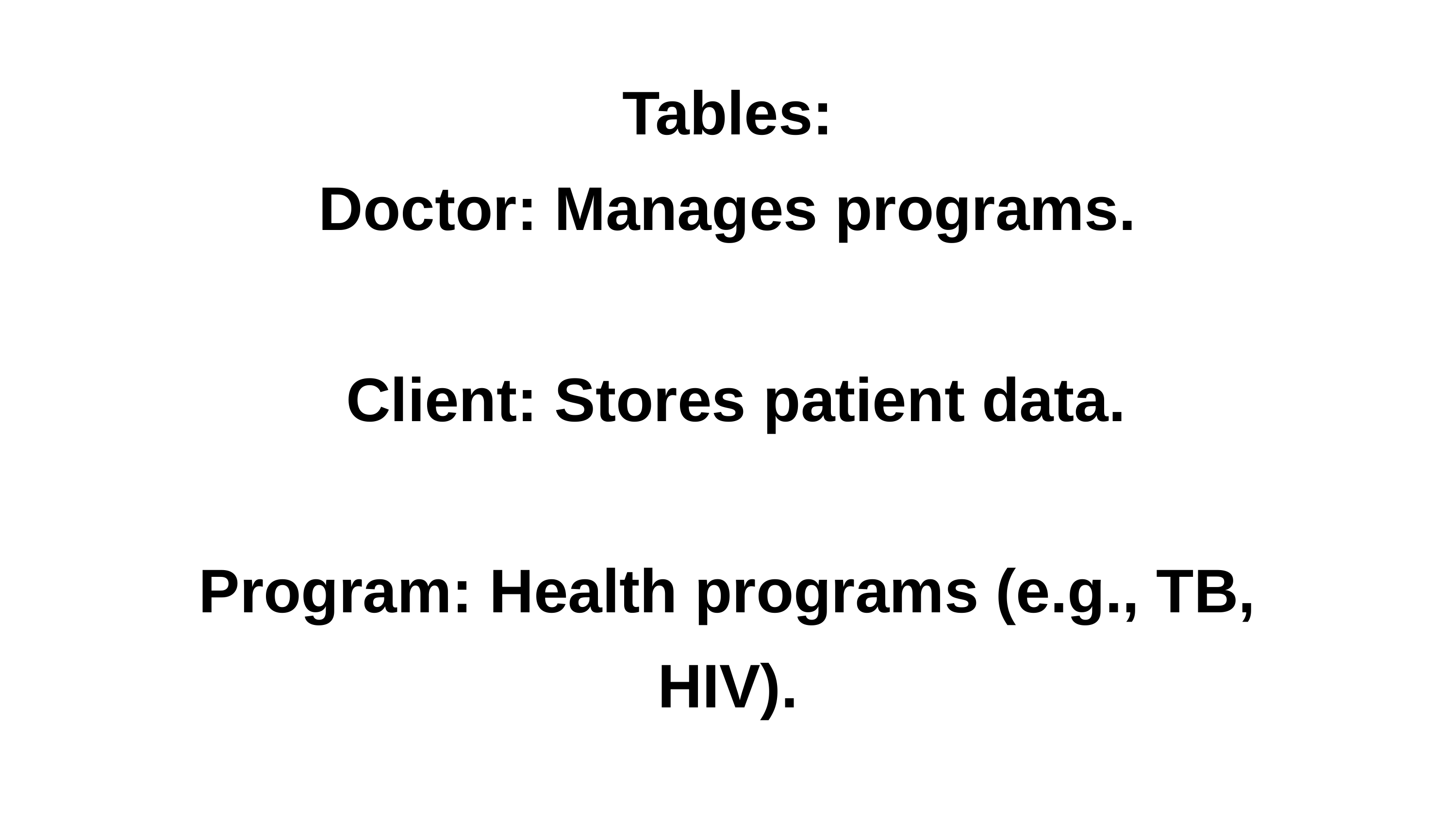

Tables:
Doctor: Manages programs.

​ Client: Stores patient data.

Program: Health programs (e.g., TB, HIV).

​ Enrollment: Links clients to programs.